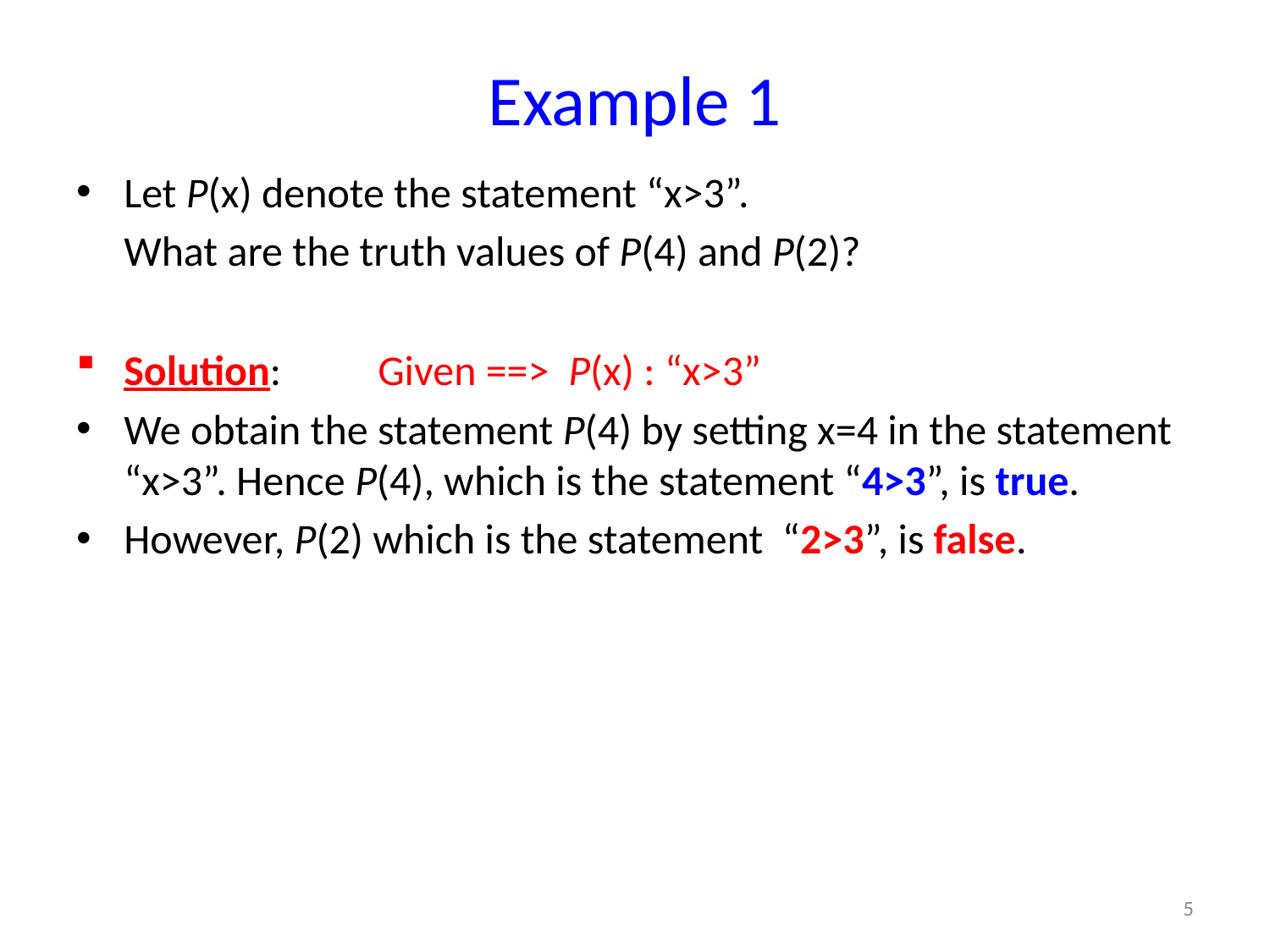

# Example 1
Let P(x) denote the statement “x>3”.
	What are the truth values of P(4) and P(2)?

Solution: 	Given ==>  P(x) : “x>3”
We obtain the statement P(4) by setting x=4 in the statement “x>3”. Hence P(4), which is the statement “4>3”, is true.
However, P(2) which is the statement  “2>3”, is false.

5